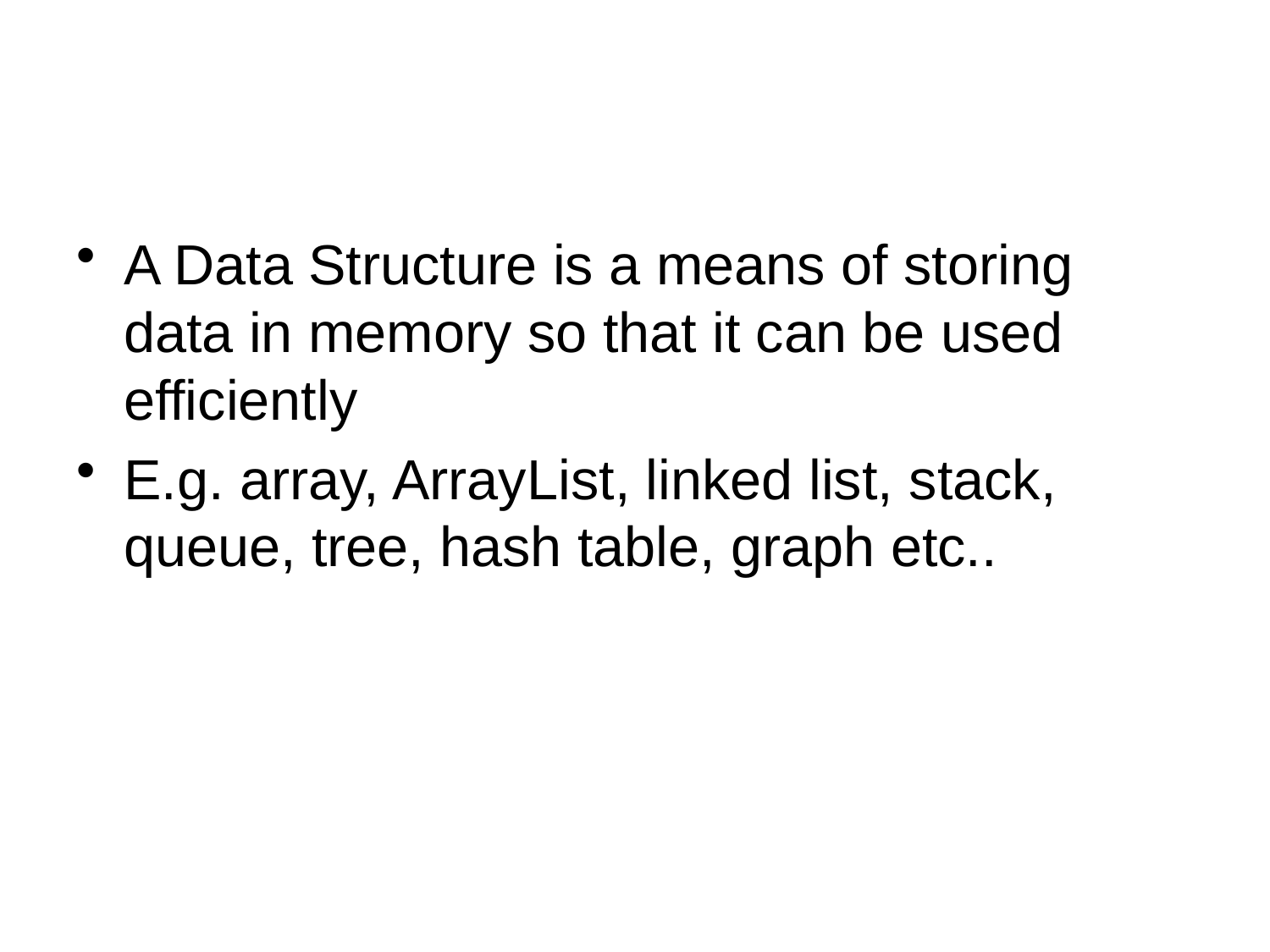

A Data Structure is a means of storing data in memory so that it can be used efficiently
E.g. array, ArrayList, linked list, stack, queue, tree, hash table, graph etc..